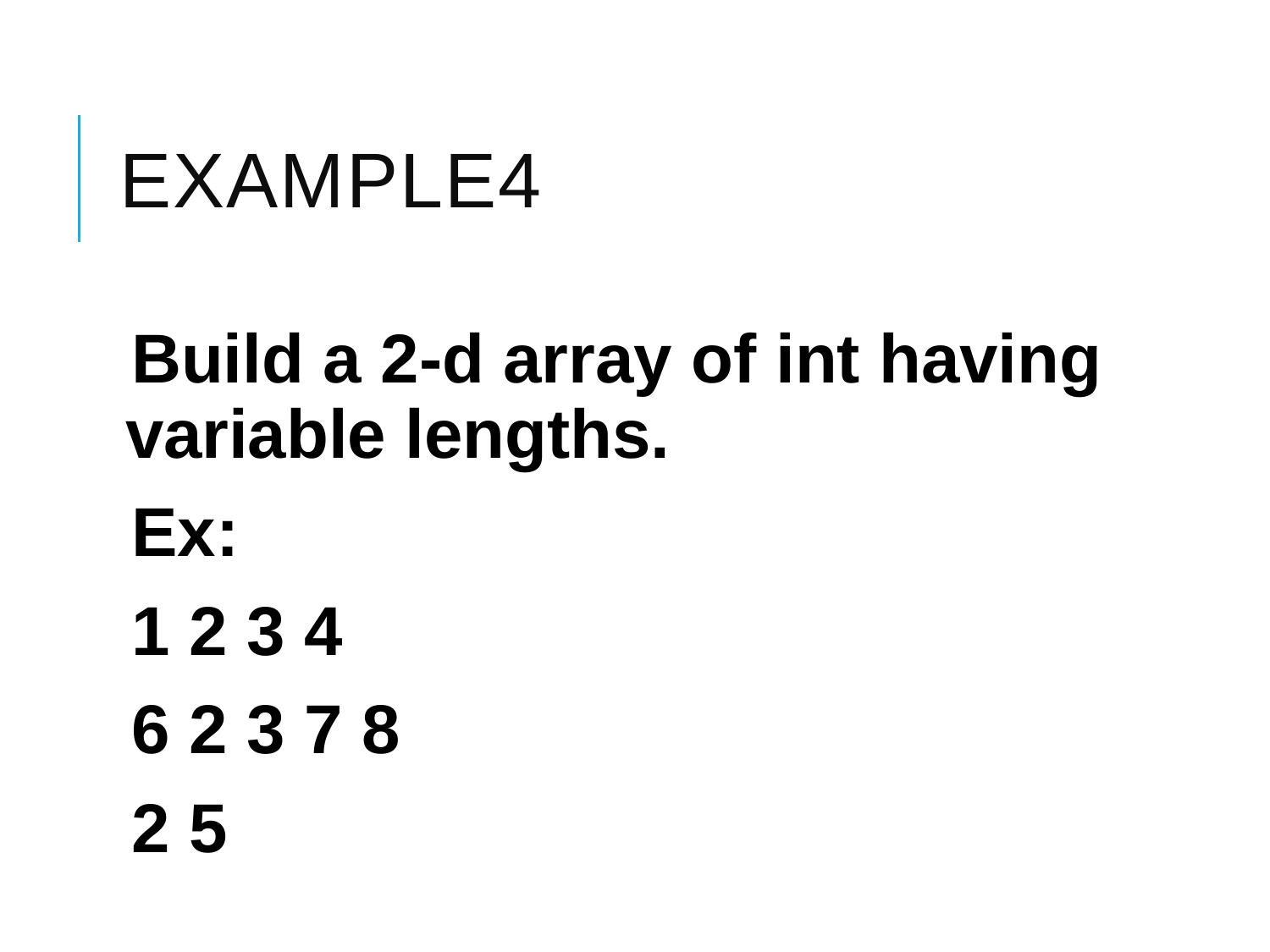

# Example4
Build a 2-d array of int having variable lengths.
Ex:
1 2 3 4
6 2 3 7 8
2 5